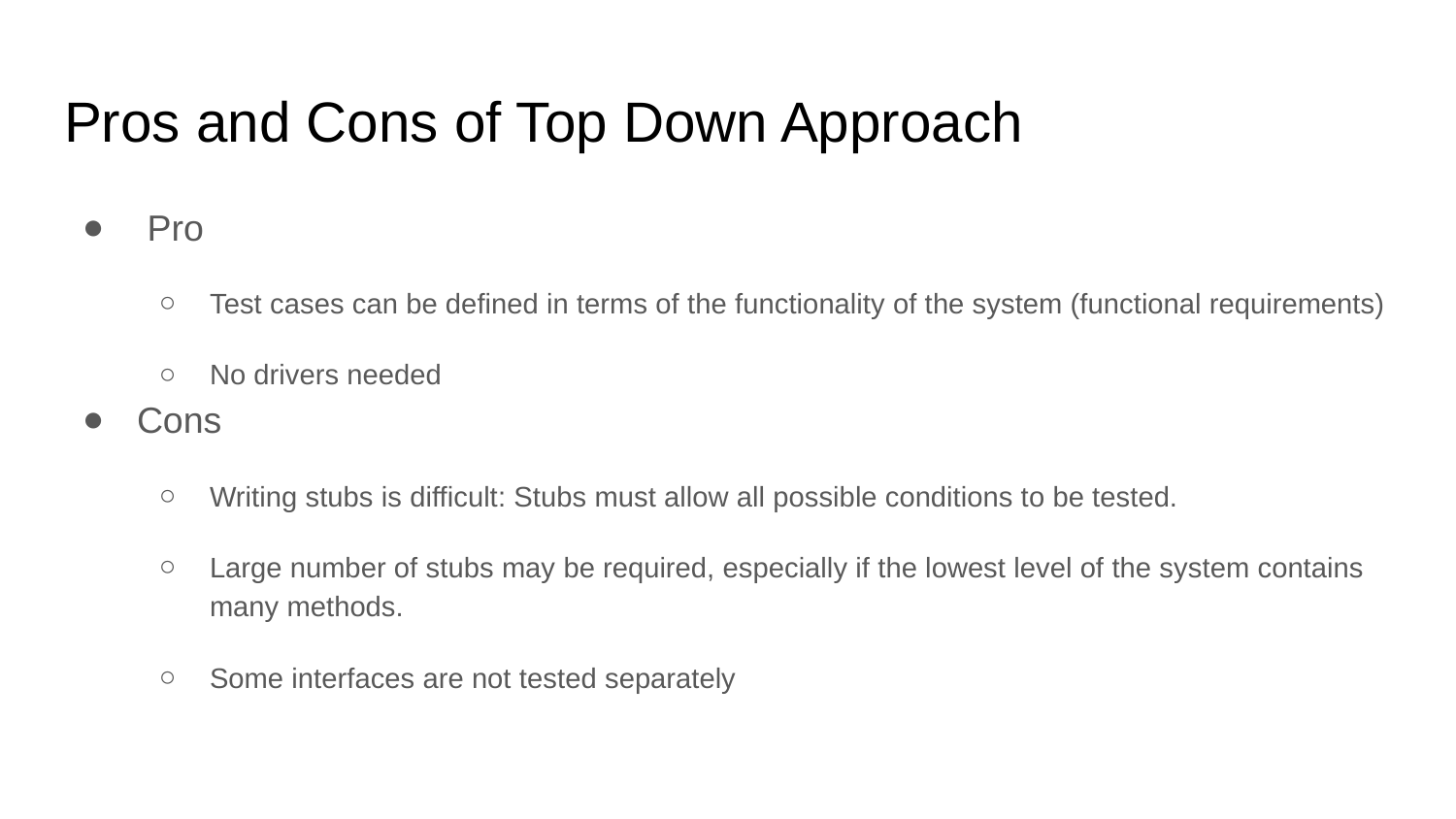

# Pros and Cons of Top Down Approach
 Pro
Test cases can be defined in terms of the functionality of the system (functional requirements)
No drivers needed
Cons
Writing stubs is difficult: Stubs must allow all possible conditions to be tested.
Large number of stubs may be required, especially if the lowest level of the system contains many methods.
Some interfaces are not tested separately